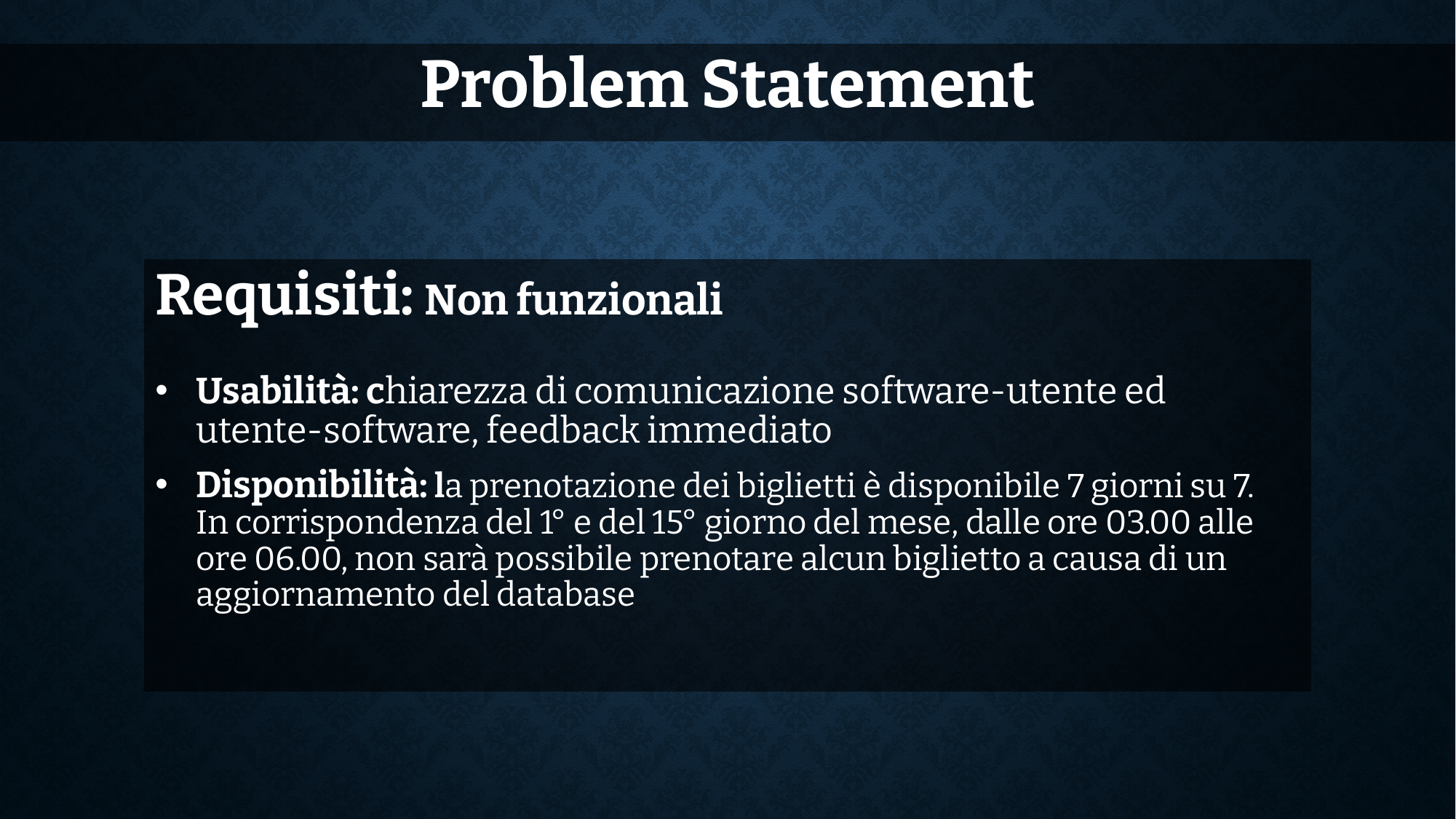

Problem Statement

Requisiti: Non funzionali

Usabilità: chiarezza di comunicazione software-utente ed utente-software, feedback immediato
Disponibilità: la prenotazione dei biglietti è disponibile 7 giorni su 7.
In corrispondenza del 1° e del 15° giorno del mese, dalle ore 03.00 alle ore 06.00, non sarà possibile prenotare alcun biglietto a causa di un aggiornamento del database